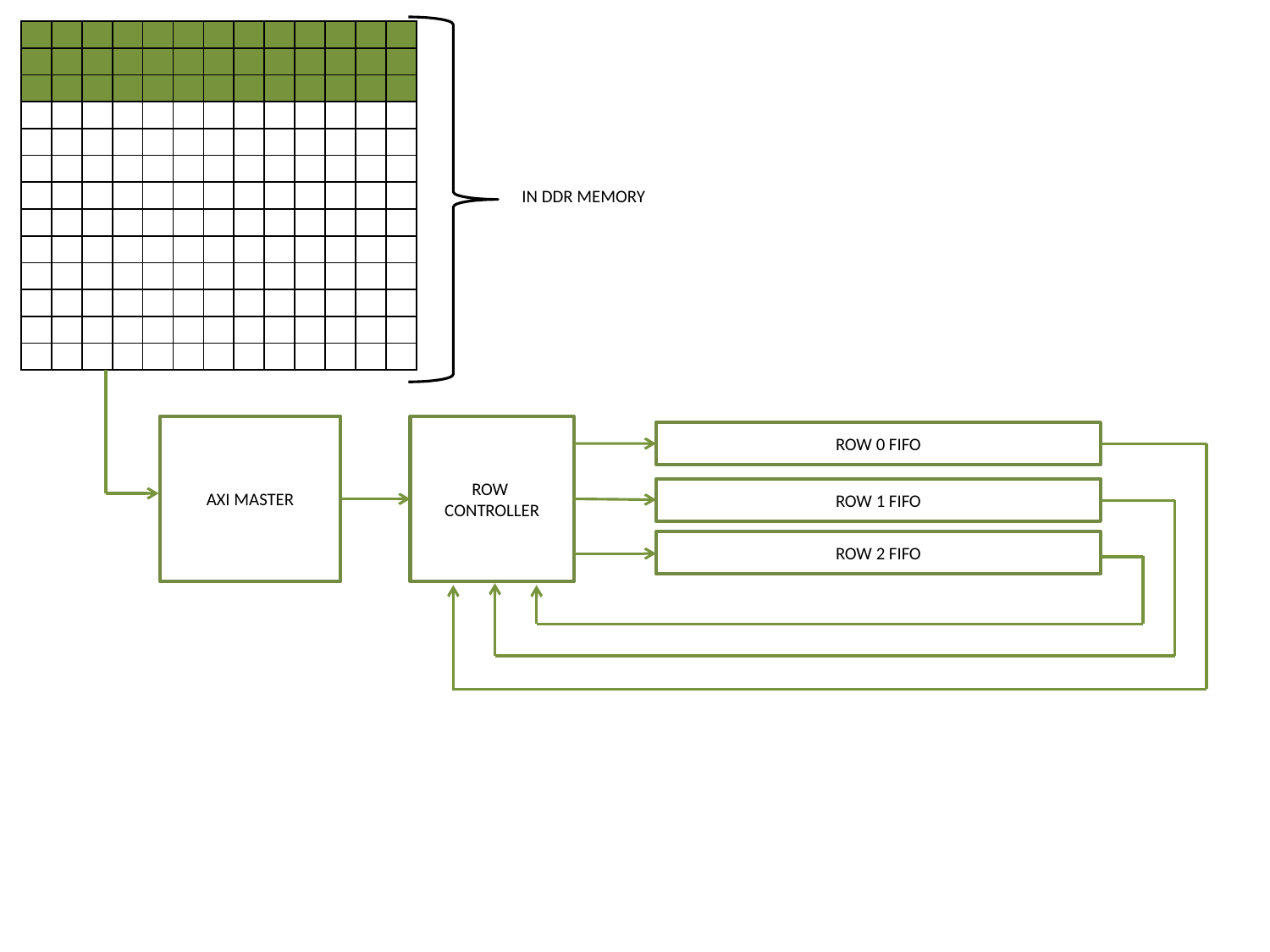

|  |  |  |  |  |  |  |  |  |  |  |  |  |
| --- | --- | --- | --- | --- | --- | --- | --- | --- | --- | --- | --- | --- |
|  |  |  |  |  |  |  |  |  |  |  |  |  |
|  |  |  |  |  |  |  |  |  |  |  |  |  |
|  |  |  |  |  |  |  |  |  |  |  |  |  |
|  |  |  |  |  |  |  |  |  |  |  |  |  |
|  |  |  |  |  |  |  |  |  |  |  |  |  |
|  |  |  |  |  |  |  |  |  |  |  |  |  |
|  |  |  |  |  |  |  |  |  |  |  |  |  |
|  |  |  |  |  |  |  |  |  |  |  |  |  |
|  |  |  |  |  |  |  |  |  |  |  |  |  |
|  |  |  |  |  |  |  |  |  |  |  |  |  |
|  |  |  |  |  |  |  |  |  |  |  |  |  |
|  |  |  |  |  |  |  |  |  |  |  |  |  |
IN DDR MEMORY
AXI MASTER
ROW  CONTROLLER
ROW 0 FIFO
ROW 1 FIFO
ROW 2 FIFO